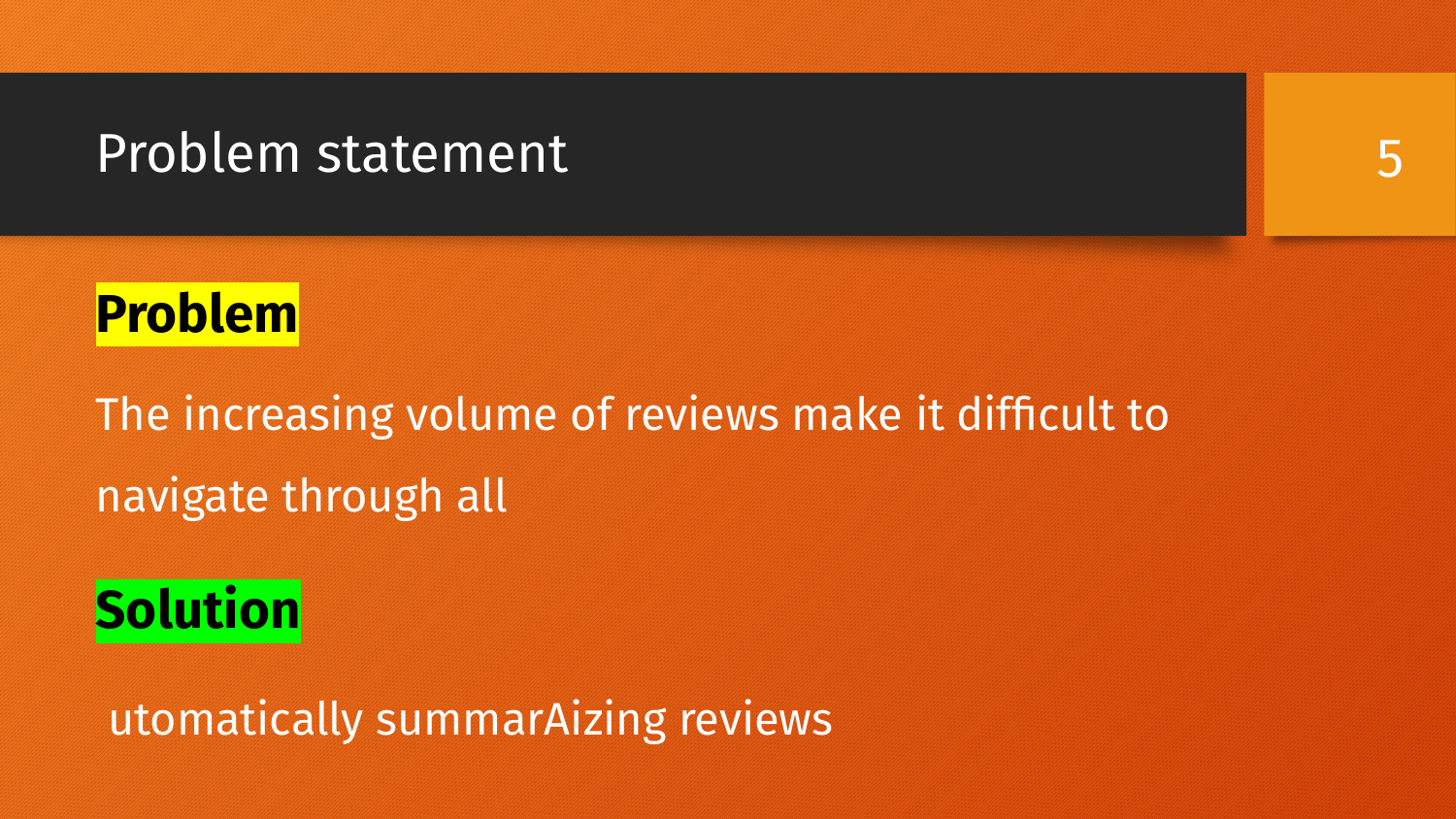

# Problem statement
5
Problem
The increasing volume of reviews make it difficult to navigate through all
Solution
 utomatically summarAizing reviews